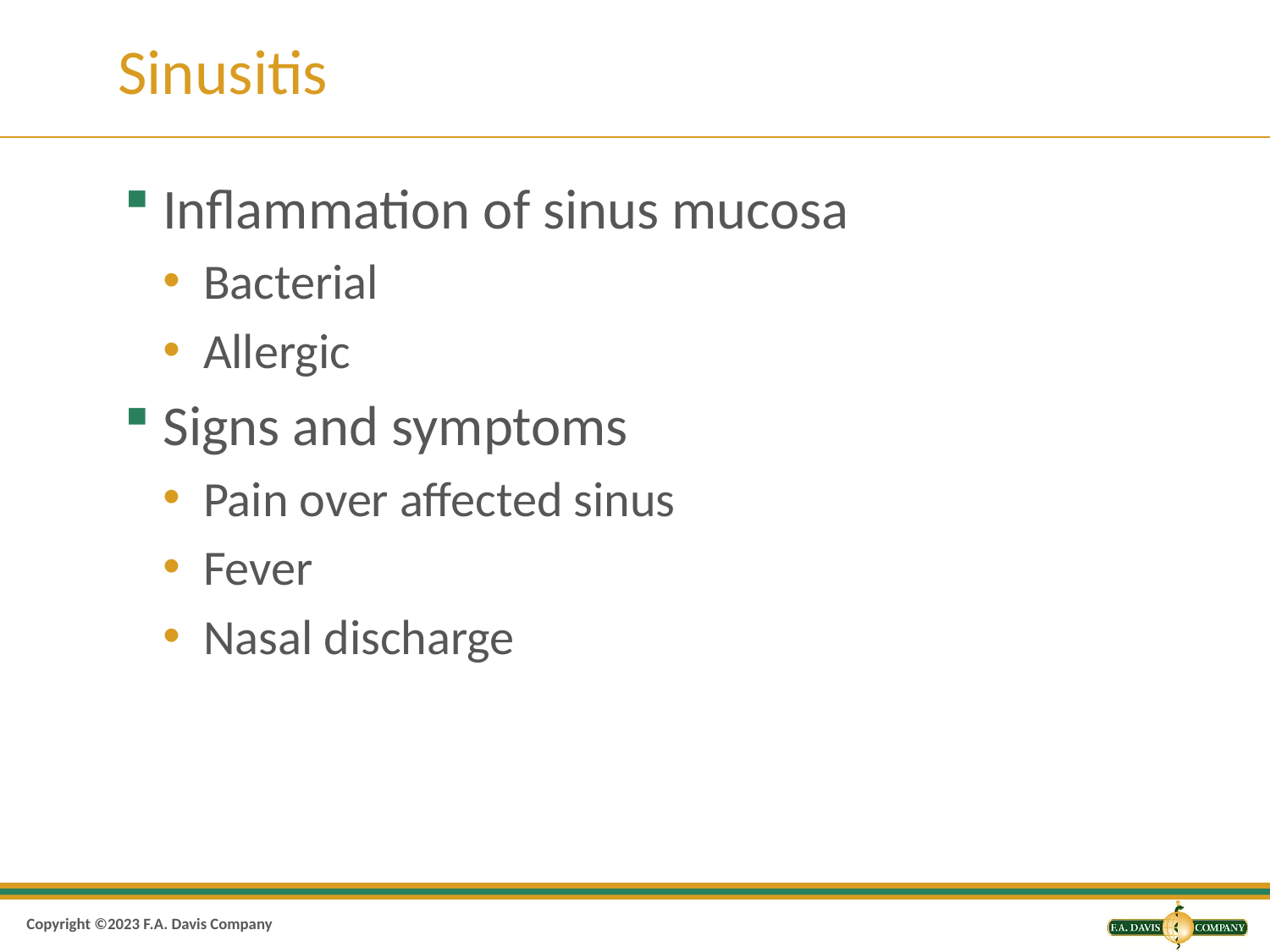

# Sinusitis
Inflammation of sinus mucosa
Bacterial
Allergic
Signs and symptoms
Pain over affected sinus
Fever
Nasal discharge